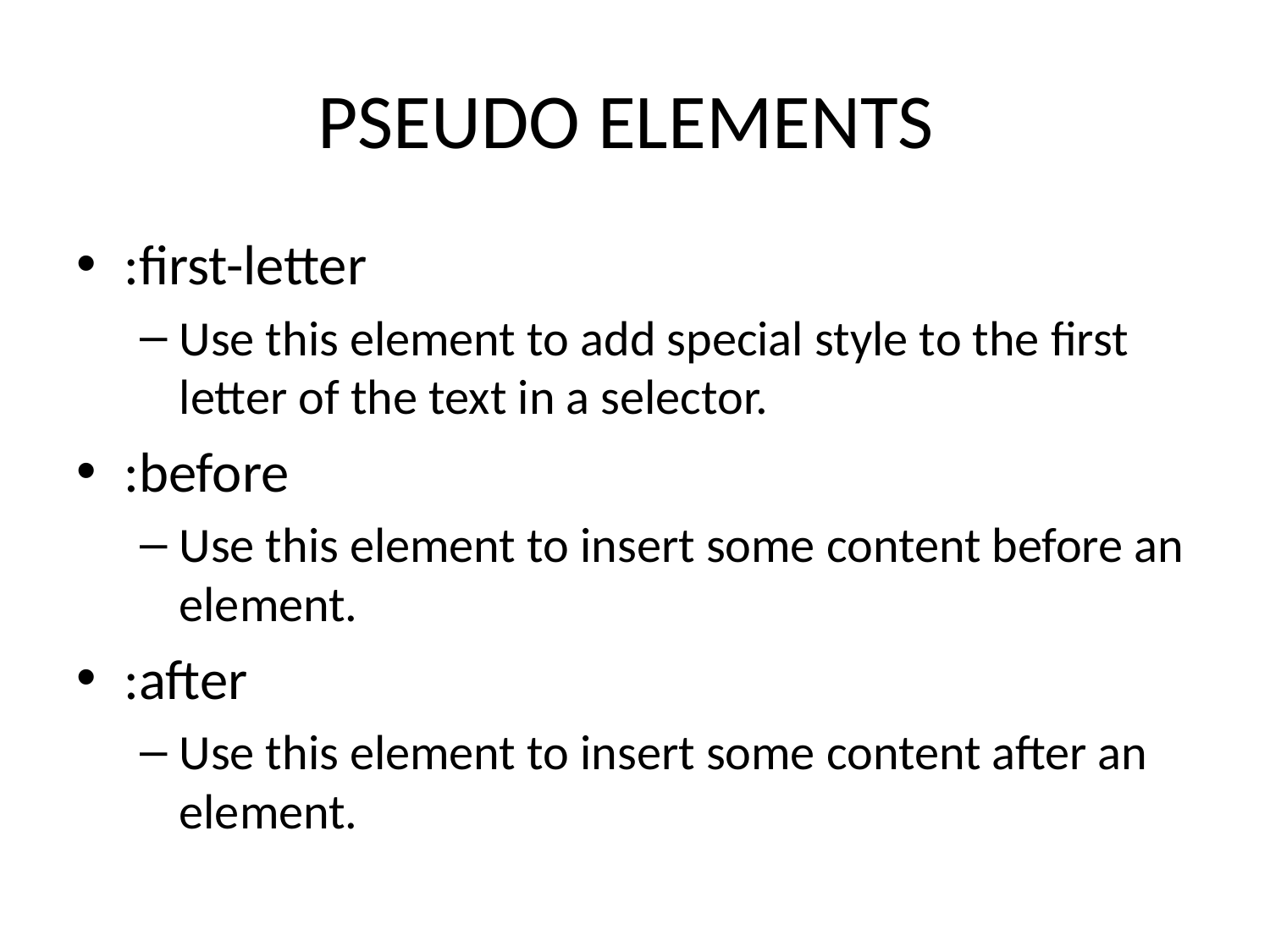

# PSEUDO ELEMENTS
:first-letter
Use this element to add special style to the first letter of the text in a selector.
:before
Use this element to insert some content before an element.
:after
Use this element to insert some content after an element.